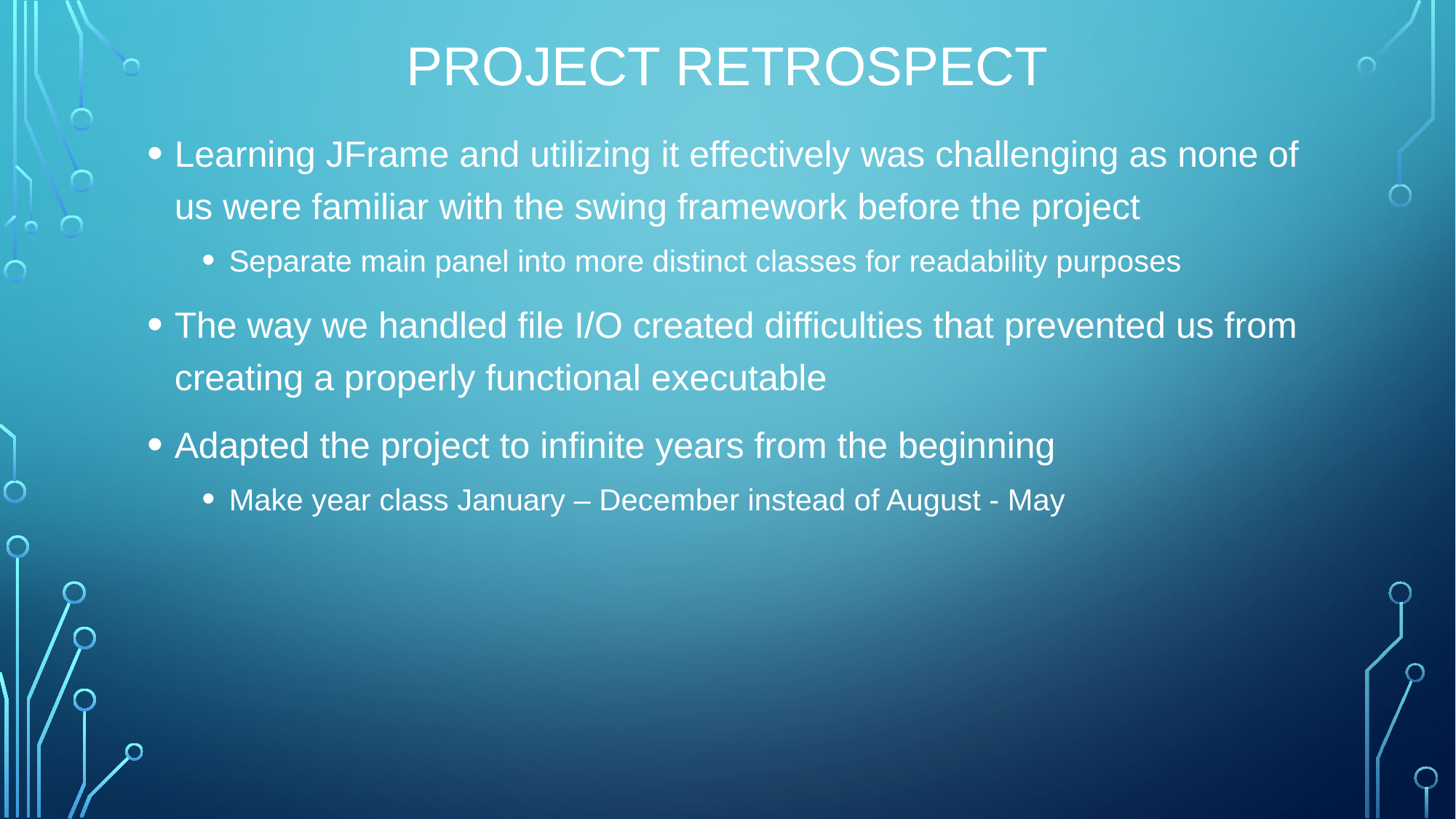

# Project retrospect
Learning JFrame and utilizing it effectively was challenging as none of us were familiar with the swing framework before the project
Separate main panel into more distinct classes for readability purposes
The way we handled file I/O created difficulties that prevented us from creating a properly functional executable
Adapted the project to infinite years from the beginning
Make year class January – December instead of August - May